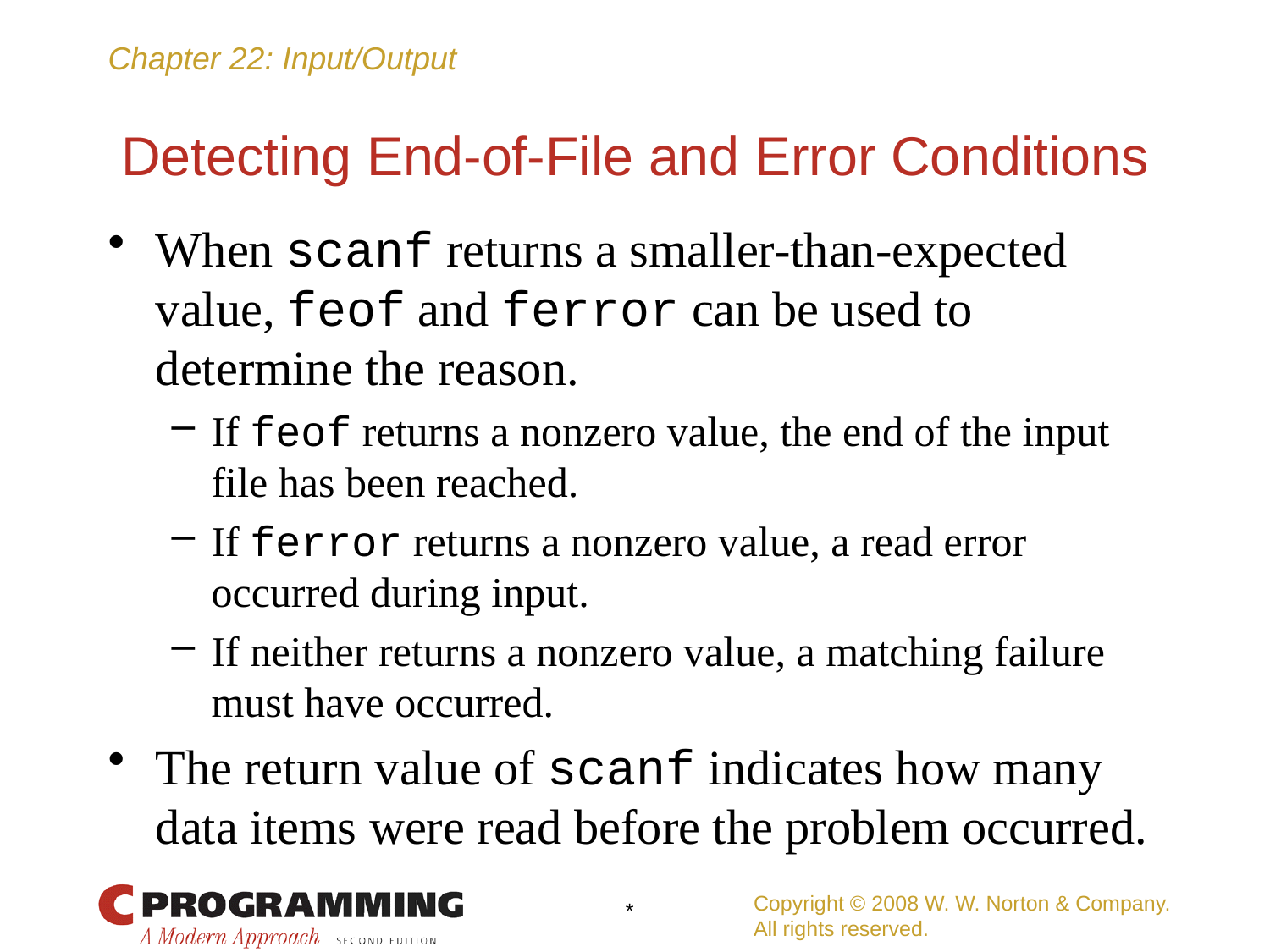

# Detecting End-of-File and Error Conditions
When scanf returns a smaller-than-expected value, feof and ferror can be used to determine the reason.
If feof returns a nonzero value, the end of the input file has been reached.
If ferror returns a nonzero value, a read error occurred during input.
If neither returns a nonzero value, a matching failure must have occurred.
The return value of scanf indicates how many data items were read before the problem occurred.

Copyright © 2008 W. W. Norton & Company.
All rights reserved.
*